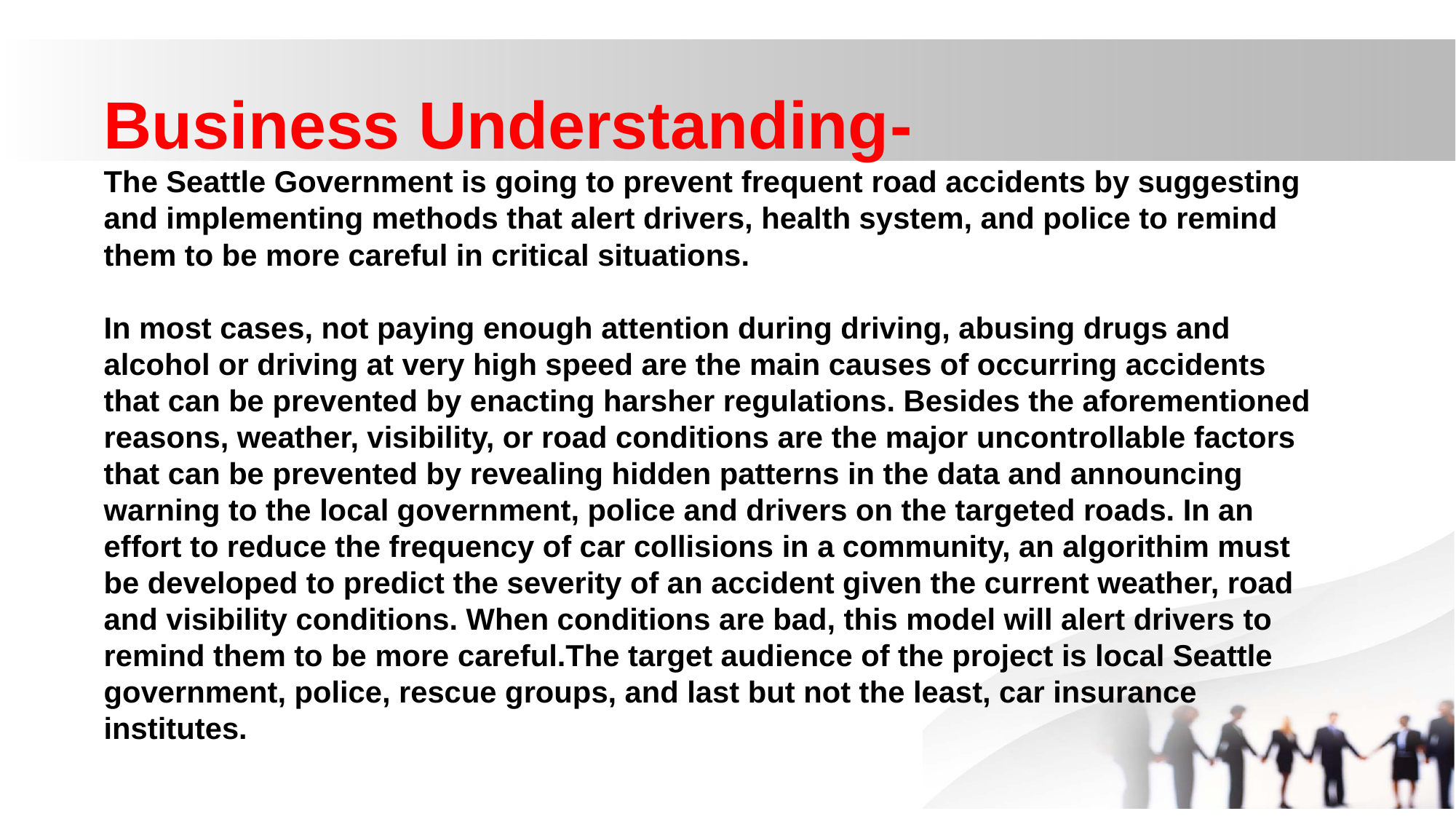

Business Understanding-
The Seattle Government is going to prevent frequent road accidents by suggesting and implementing methods that alert drivers, health system, and police to remind them to be more careful in critical situations.

In most cases, not paying enough attention during driving, abusing drugs and alcohol or driving at very high speed are the main causes of occurring accidents that can be prevented by enacting harsher regulations. Besides the aforementioned reasons, weather, visibility, or road conditions are the major uncontrollable factors that can be prevented by revealing hidden patterns in the data and announcing warning to the local government, police and drivers on the targeted roads. In an effort to reduce the frequency of car collisions in a community, an algorithim must be developed to predict the severity of an accident given the current weather, road and visibility conditions. When conditions are bad, this model will alert drivers to remind them to be more careful.The target audience of the project is local Seattle government, police, rescue groups, and last but not the least, car insurance institutes.